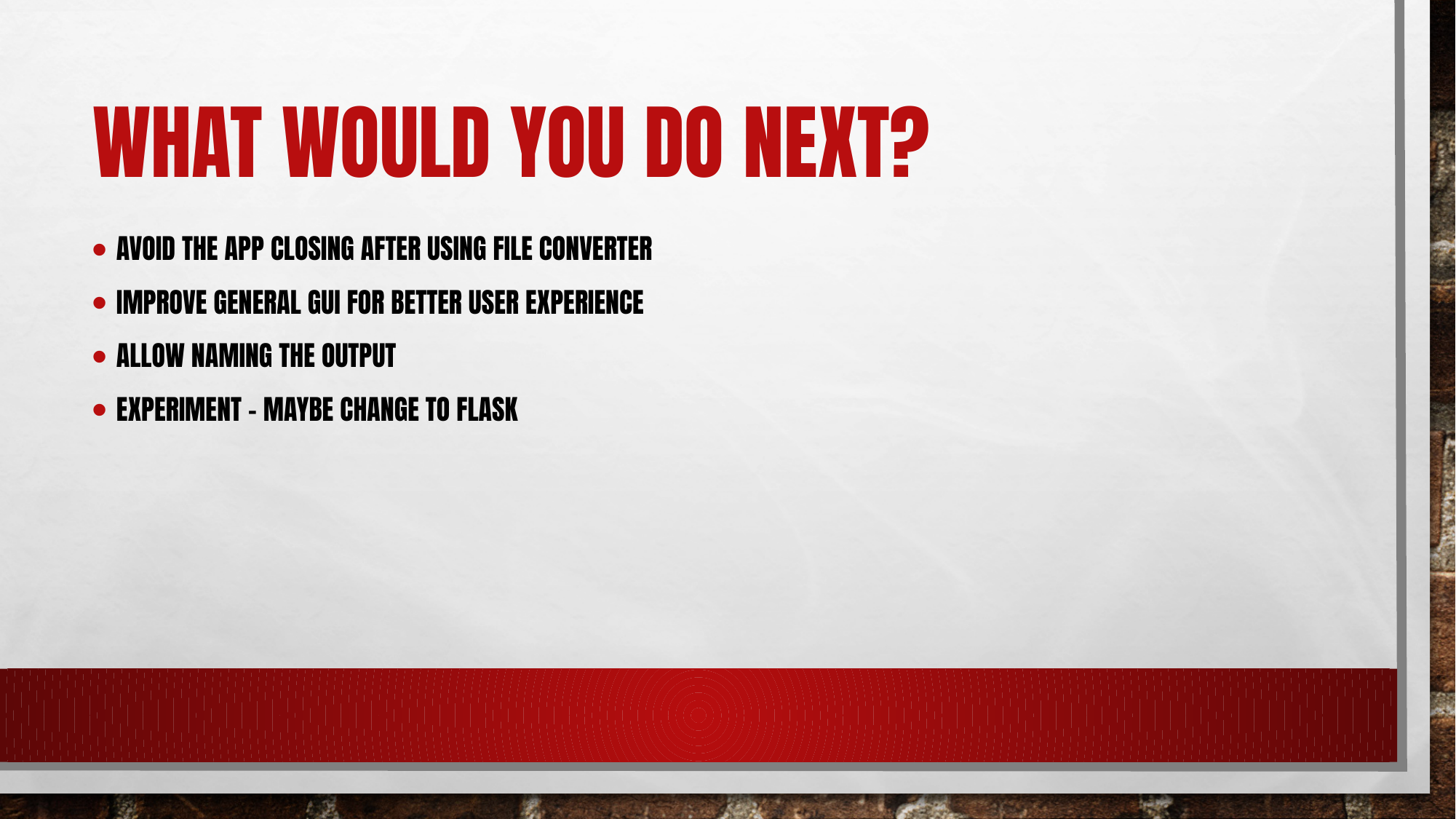

# What would you do next?
Avoid the app closing after using file Converter
Improve general GUI for better user experience
Allow naming the OUtput
Experiment - Maybe change to Flask